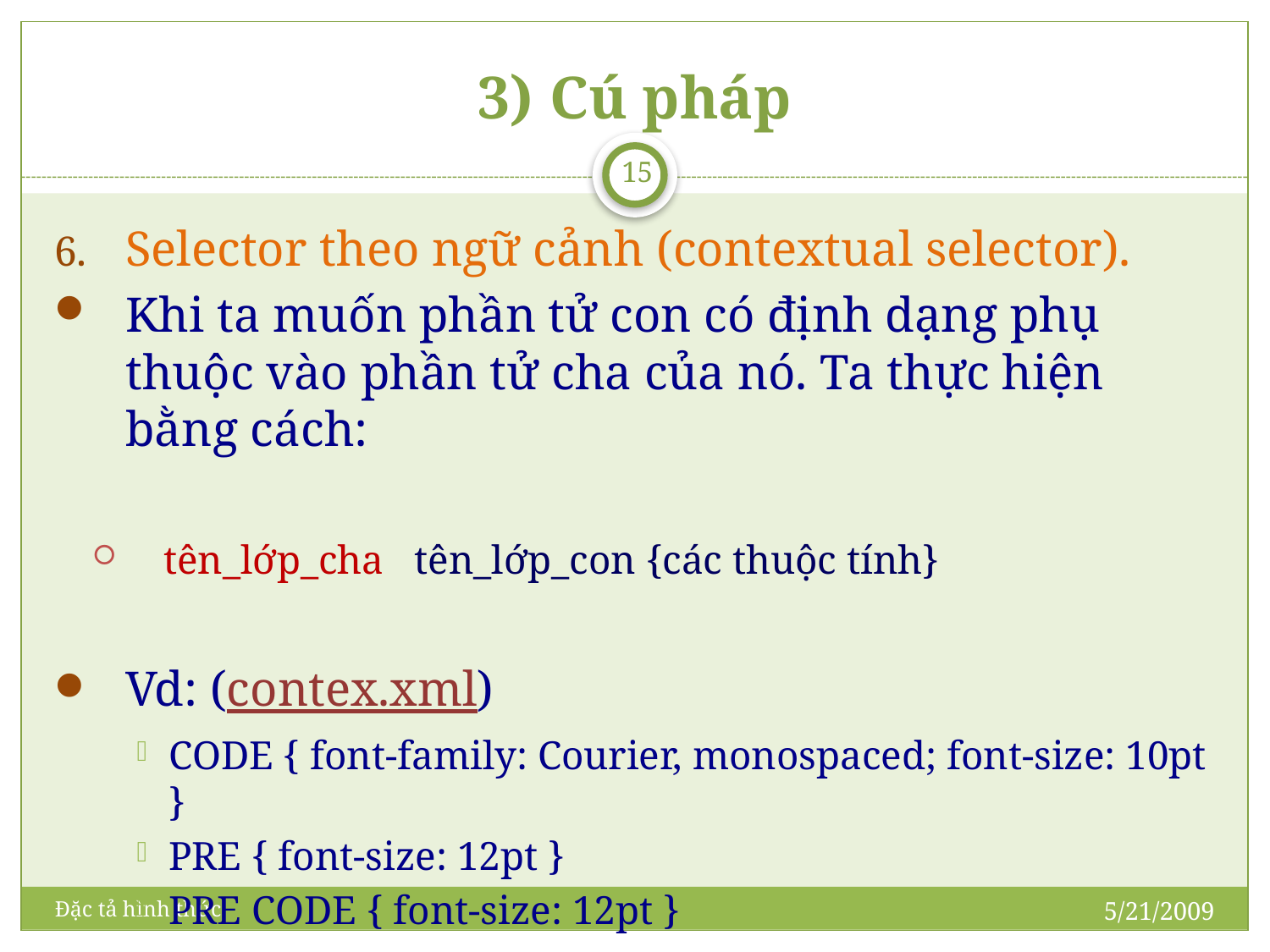

# Cú pháp
15
Selector theo ngữ cảnh (contextual selector).
Khi ta muốn phần tử con có định dạng phụ thuộc vào phần tử cha của nó. Ta thực hiện bằng cách:

tên_lớp_cha   tên_lớp_con {các thuộc tính}

Vd: (contex.xml)
CODE { font-family: Courier, monospaced; font-size: 10pt }
PRE { font-size: 12pt }
PRE CODE { font-size: 12pt }

5/21/2009
Đặc tả hình thức